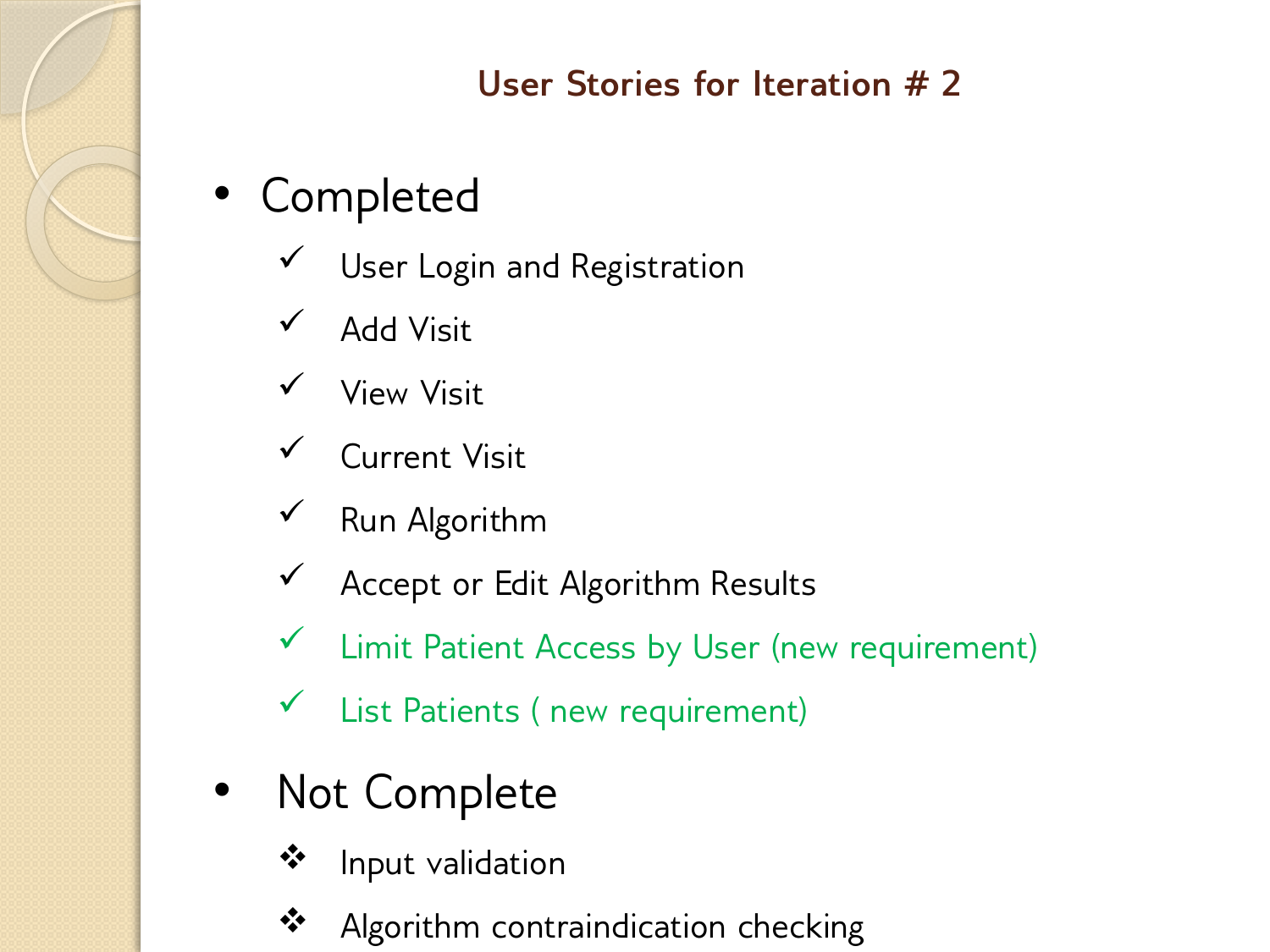

# User Stories for Iteration # 2
Completed
User Login and Registration
Add Visit
View Visit
Current Visit
Run Algorithm
Accept or Edit Algorithm Results
Limit Patient Access by User (new requirement)
List Patients ( new requirement)
Not Complete
Input validation
Algorithm contraindication checking